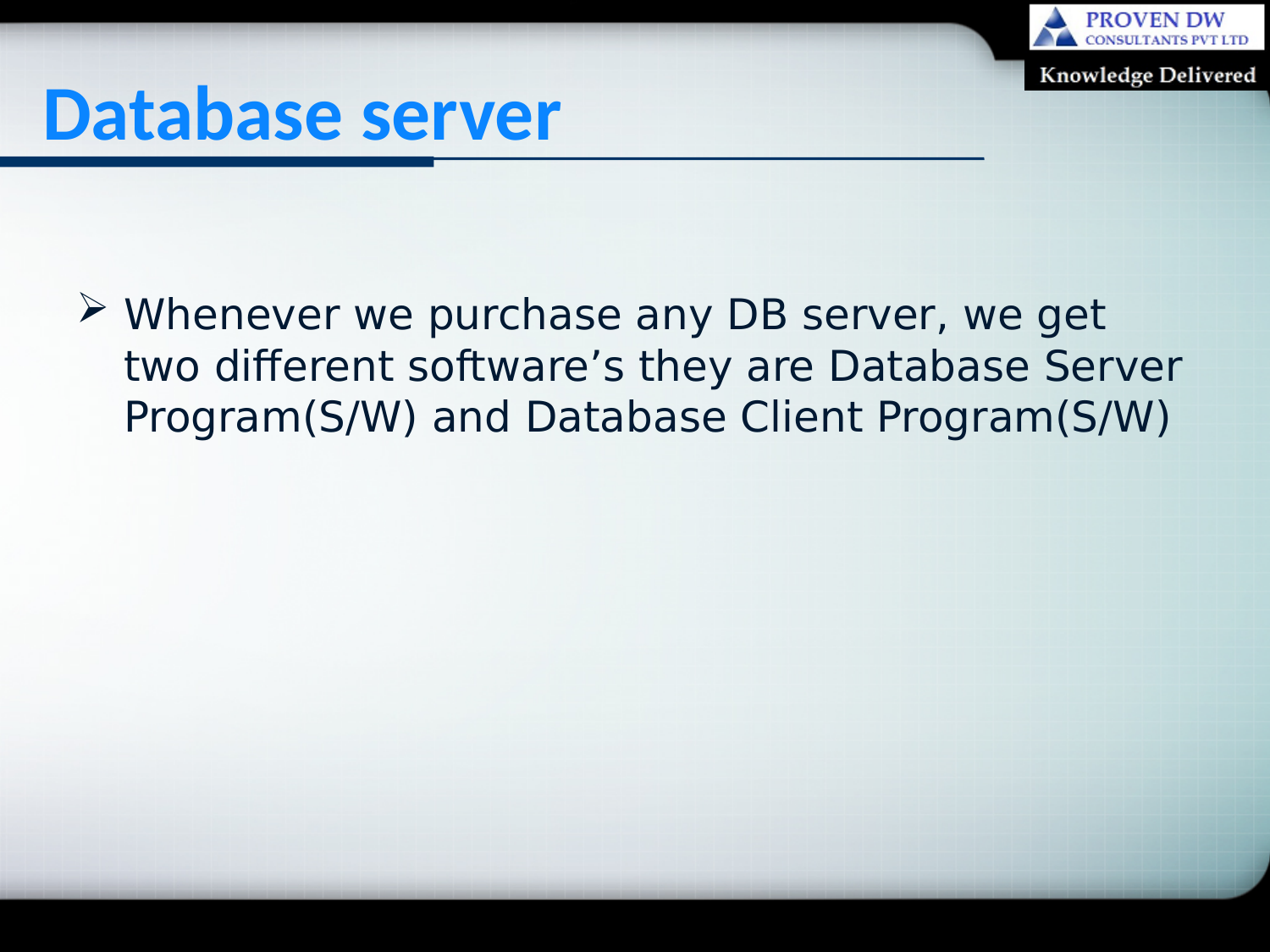

# Database server

Whenever we purchase any DB server, we get two different software’s they are Database Server Program(S/W) and Database Client Program(S/W)